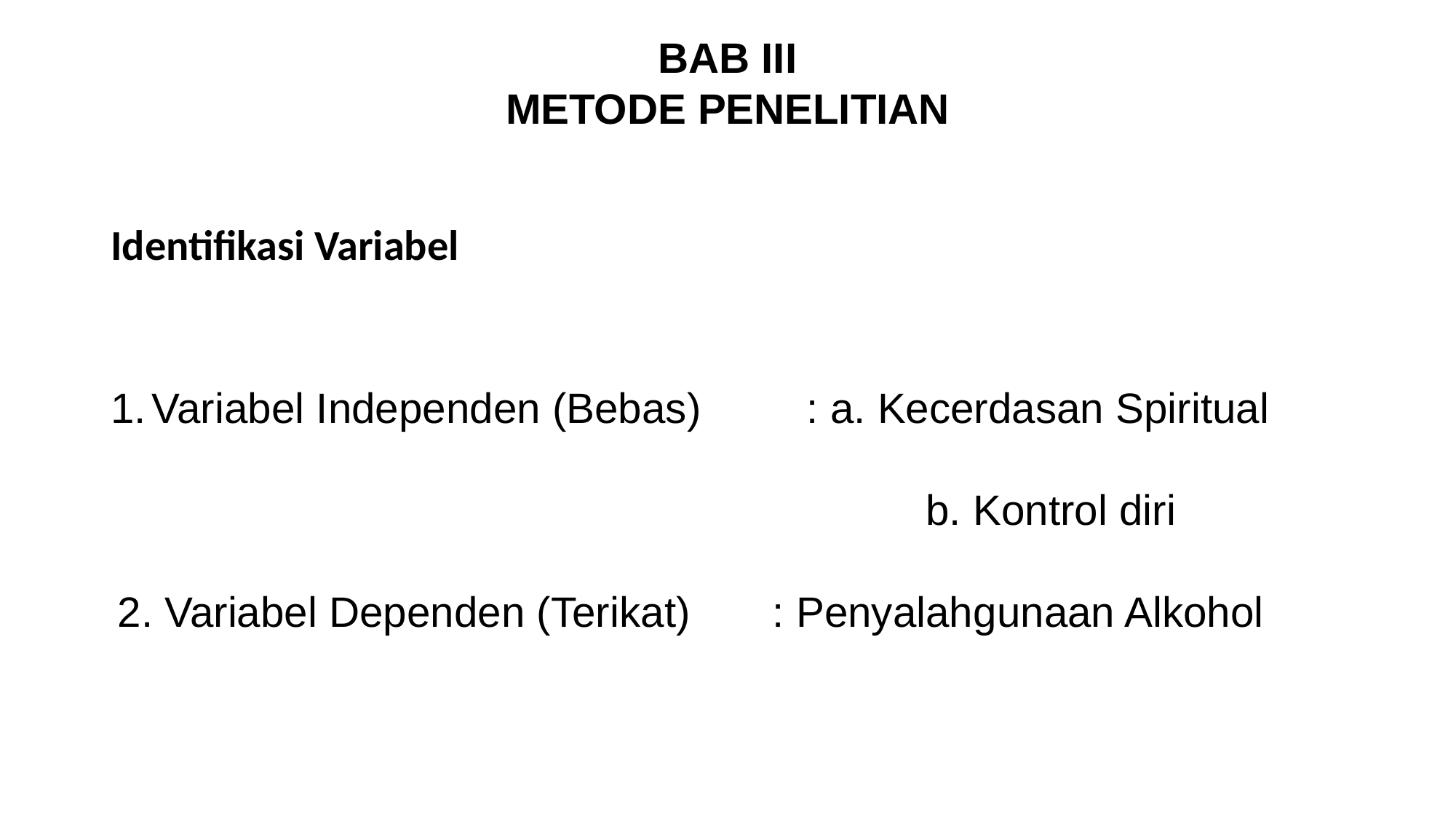

BAB III
METODE PENELITIAN

Identifikasi Variabel

Variabel Independen (Bebas)	: a. Kecerdasan Spiritual
					  b. Kontrol diri
2. Variabel Dependen (Terikat)	: Penyalahgunaan Alkohol